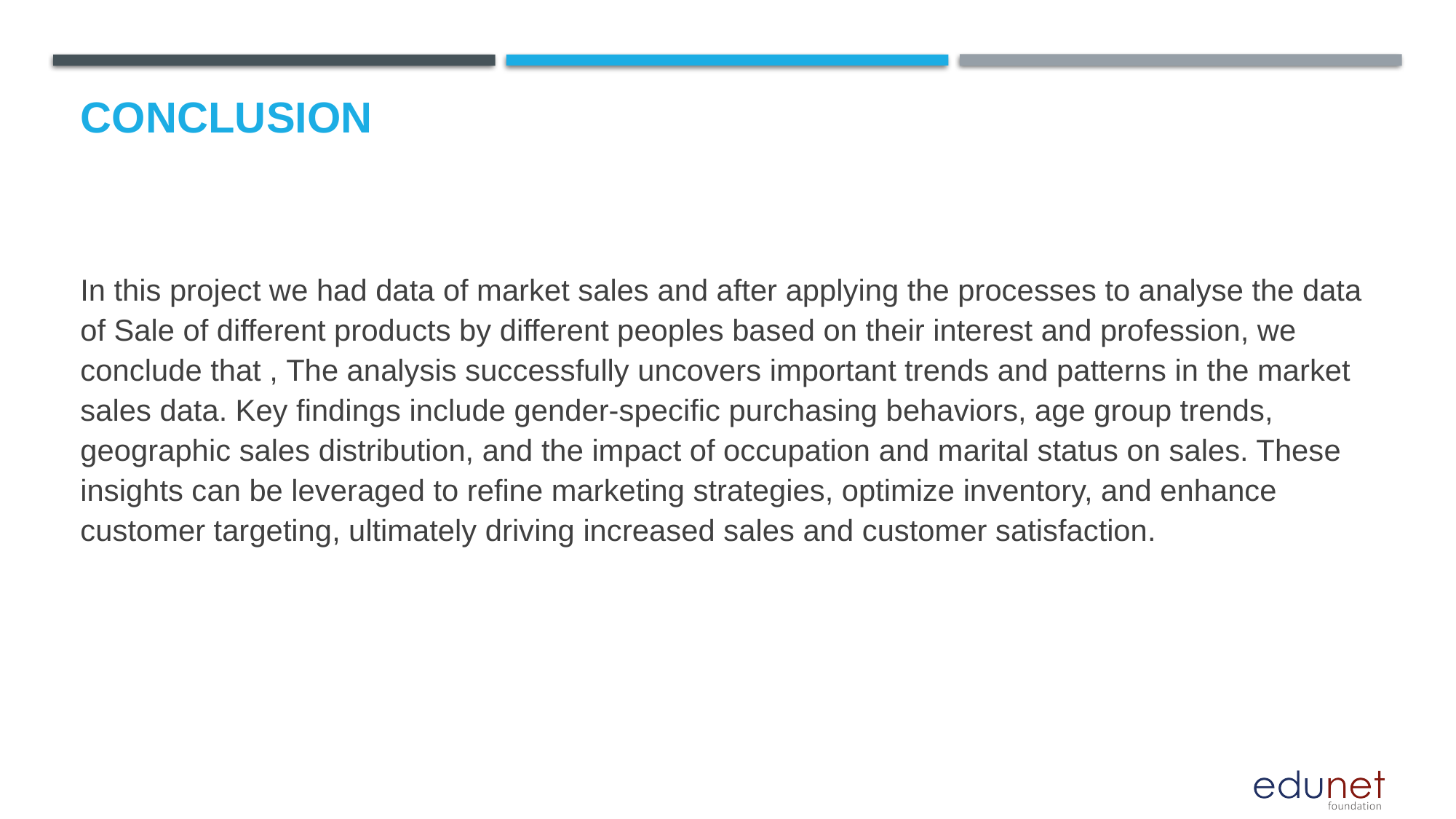

# Conclusion
In this project we had data of market sales and after applying the processes to analyse the data of Sale of different products by different peoples based on their interest and profession, we conclude that , The analysis successfully uncovers important trends and patterns in the market sales data. Key findings include gender-specific purchasing behaviors, age group trends, geographic sales distribution, and the impact of occupation and marital status on sales. These insights can be leveraged to refine marketing strategies, optimize inventory, and enhance customer targeting, ultimately driving increased sales and customer satisfaction.